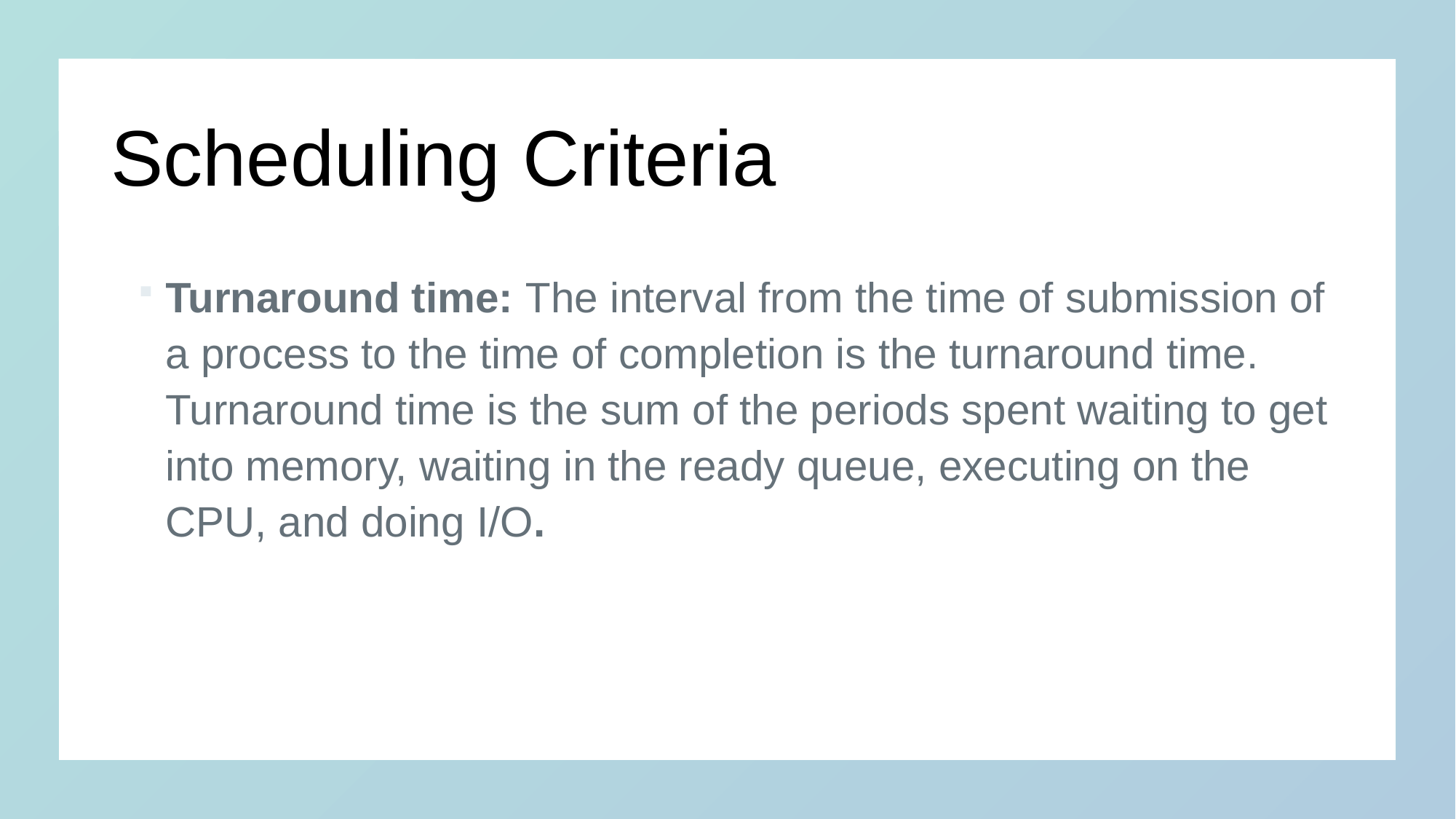

# Scheduling Criteria
Turnaround time: The interval from the time of submission of a process to the time of completion is the turnaround time. Turnaround time is the sum of the periods spent waiting to get into memory, waiting in the ready queue, executing on the CPU, and doing I/O.